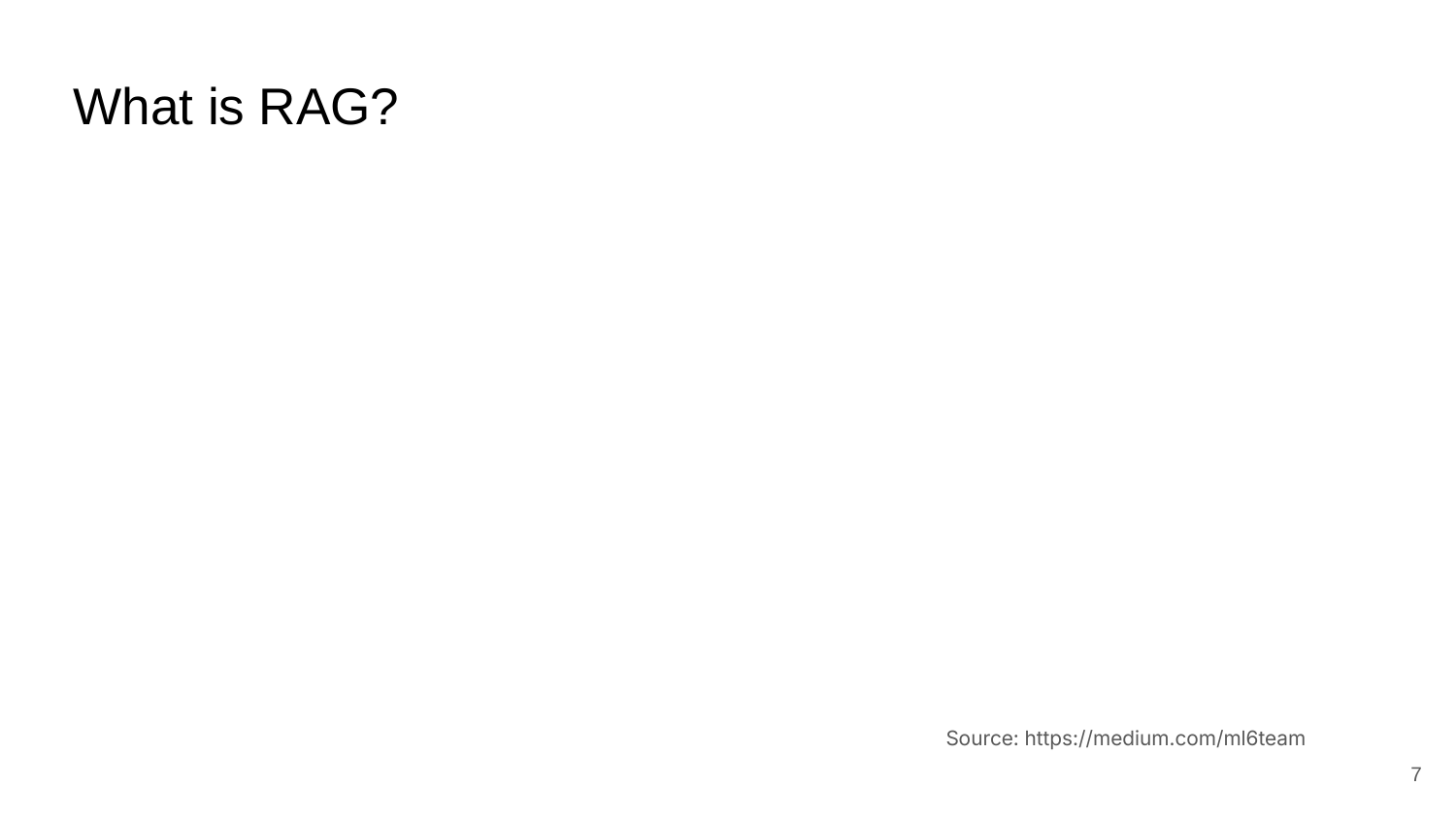

# What is RAG?
 Source: https://medium.com/ml6team
7